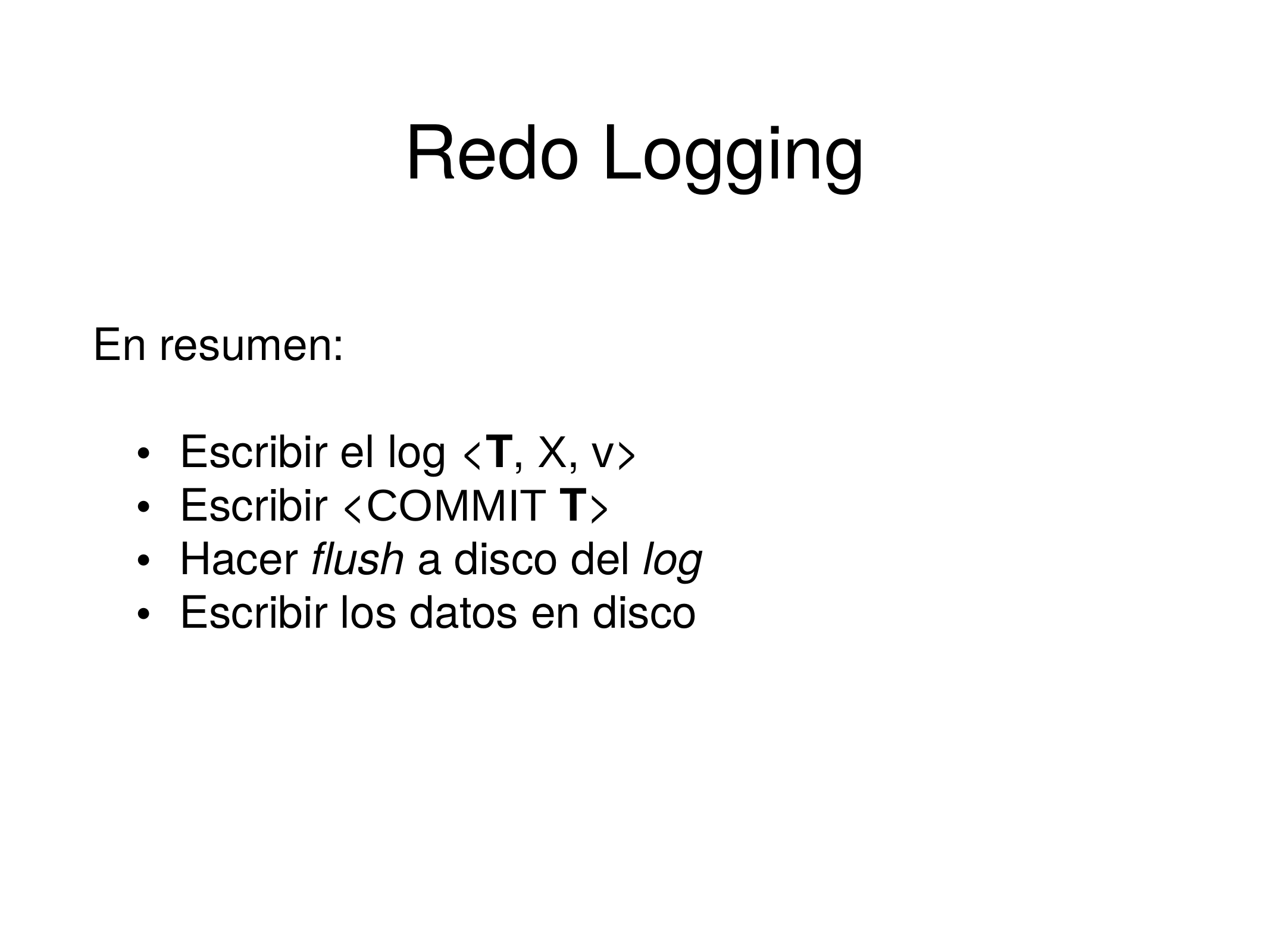

Redo Logging
En resumen:

Escribir el log <T, X, v>
Escribir <COMMIT T>
Hacer flush a disco del log
Escribir los datos en disco